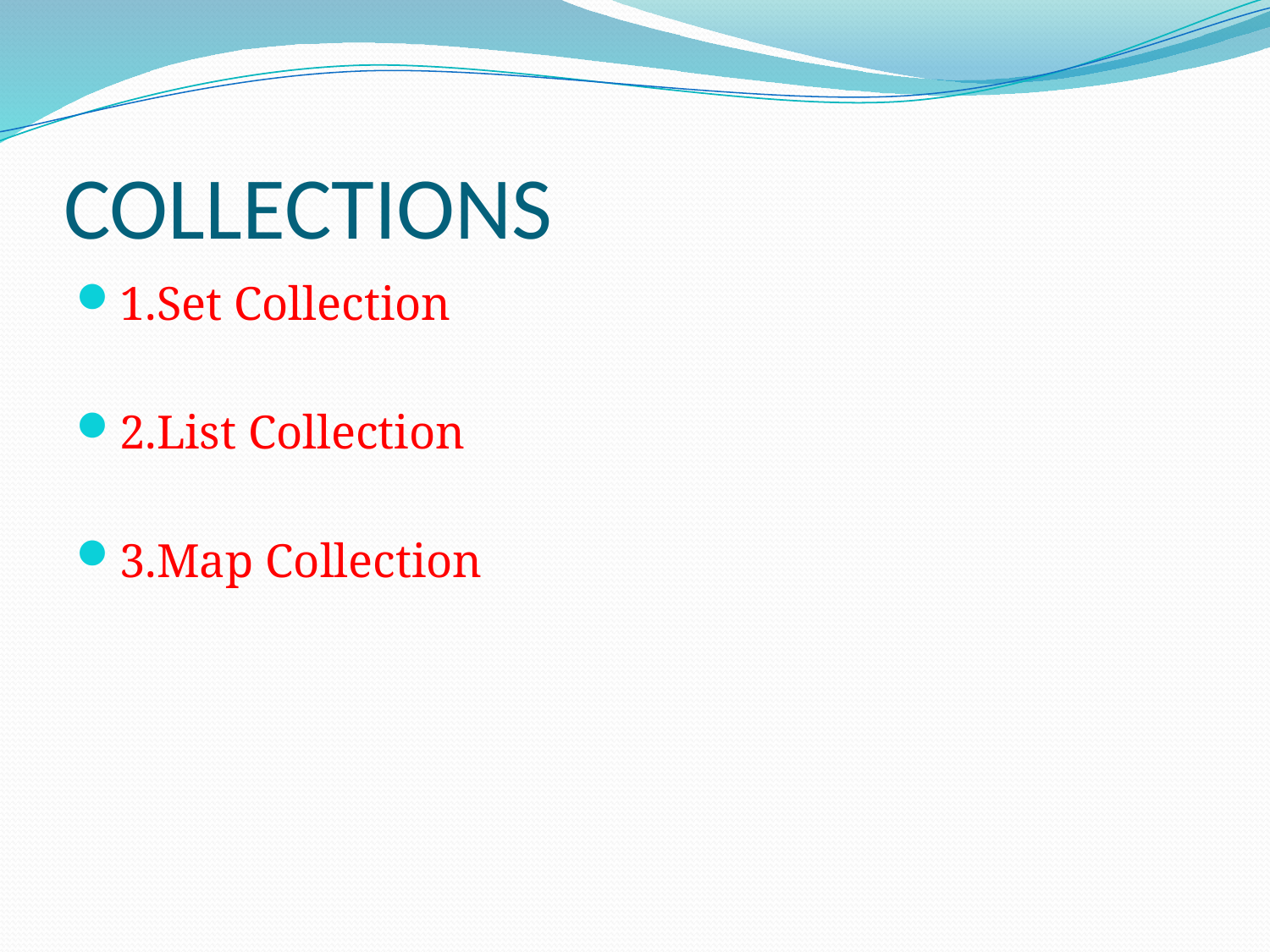

# COLLECTIONS
1.Set Collection

2.List Collection

3.Map Collection